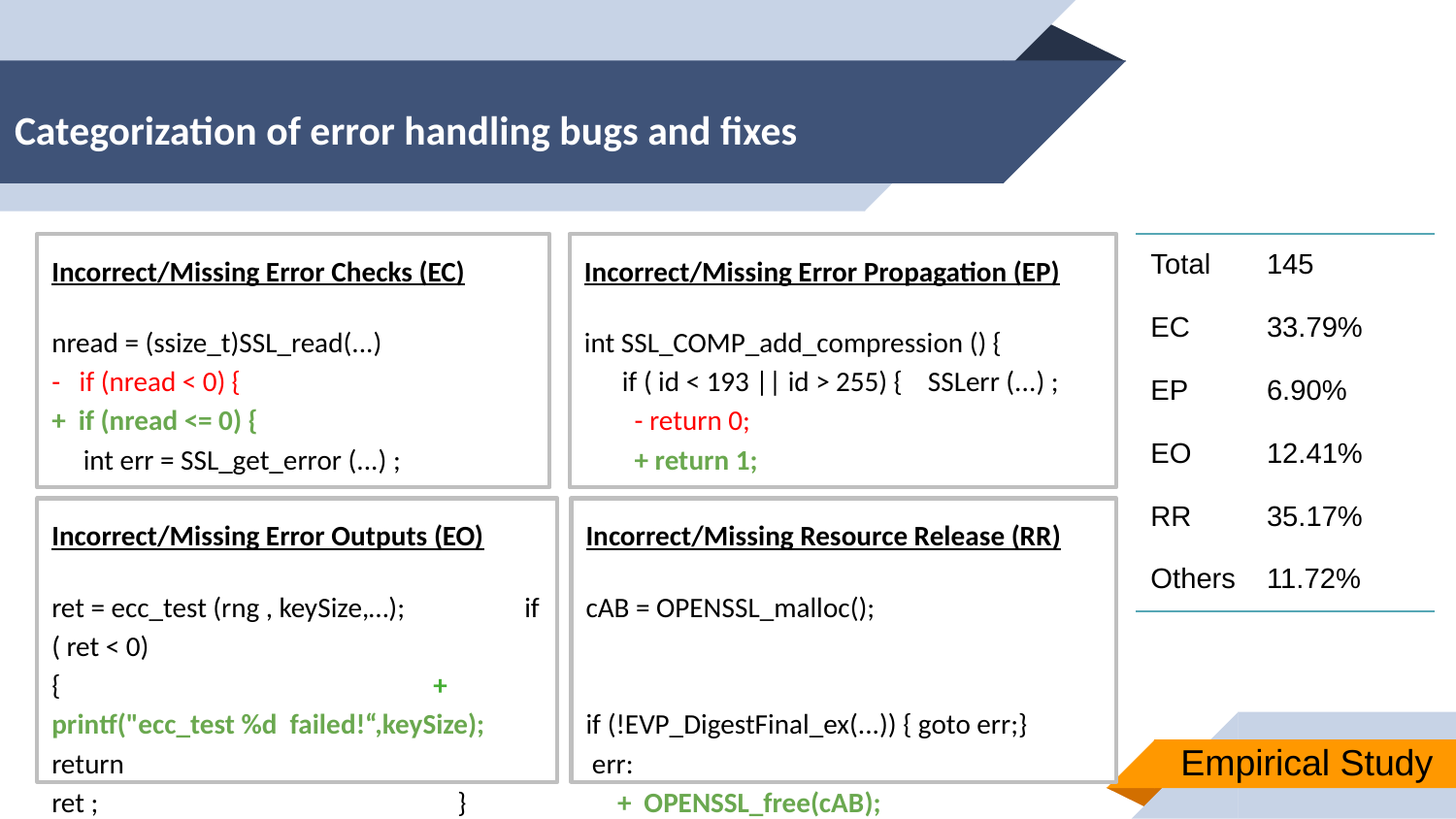

# Categorization of error handling bugs and fixes
Incorrect/Missing Error Checks (EC)
nread = (ssize_t)SSL_read(...)
-   if (nread < 0) {
+  if (nread <= 0) {
     int err = SSL_get_error (...) ;
Incorrect/Missing Error Propagation (EP)
int SSL_COMP_add_compression () {
      if ( id < 193 || id > 255) {    SSLerr (...) ;
        - return 0;
        + return 1;
| Total | 145 |
| --- | --- |
| EC | 33.79% |
| EP | 6.90% |
| EO | 12.41% |
| RR | 35.17% |
| Others | 11.72% |
Incorrect/Missing Error Outputs (EO)
ret = ecc_test (rng , keySize,…);                   if ( ret < 0) {                                                           + printf("ecc_test %d  failed!“,keySize);        return ret ;                                                         }
Incorrect/Missing Resource Release (RR)
cAB = OPENSSL_malloc();
if (!EVP_DigestFinal_ex(...)) { goto err;}
 err:
     +  OPENSSL_free(cAB);
     return u;

Empirical Study